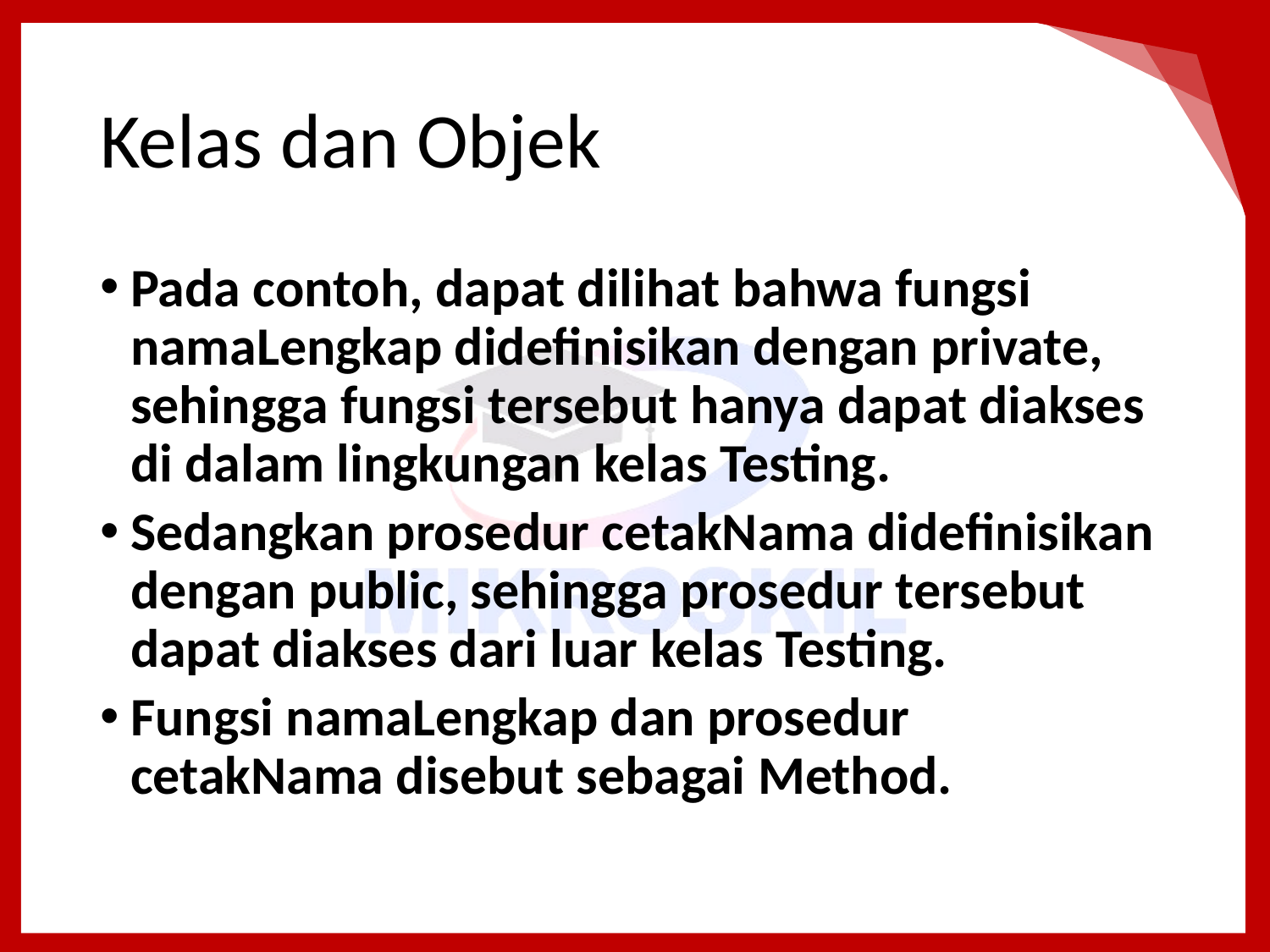

# Kelas dan Objek
Pada contoh, dapat dilihat bahwa fungsi namaLengkap didefinisikan dengan private, sehingga fungsi tersebut hanya dapat diakses di dalam lingkungan kelas Testing.
Sedangkan prosedur cetakNama didefinisikan dengan public, sehingga prosedur tersebut dapat diakses dari luar kelas Testing.
Fungsi namaLengkap dan prosedur cetakNama disebut sebagai Method.